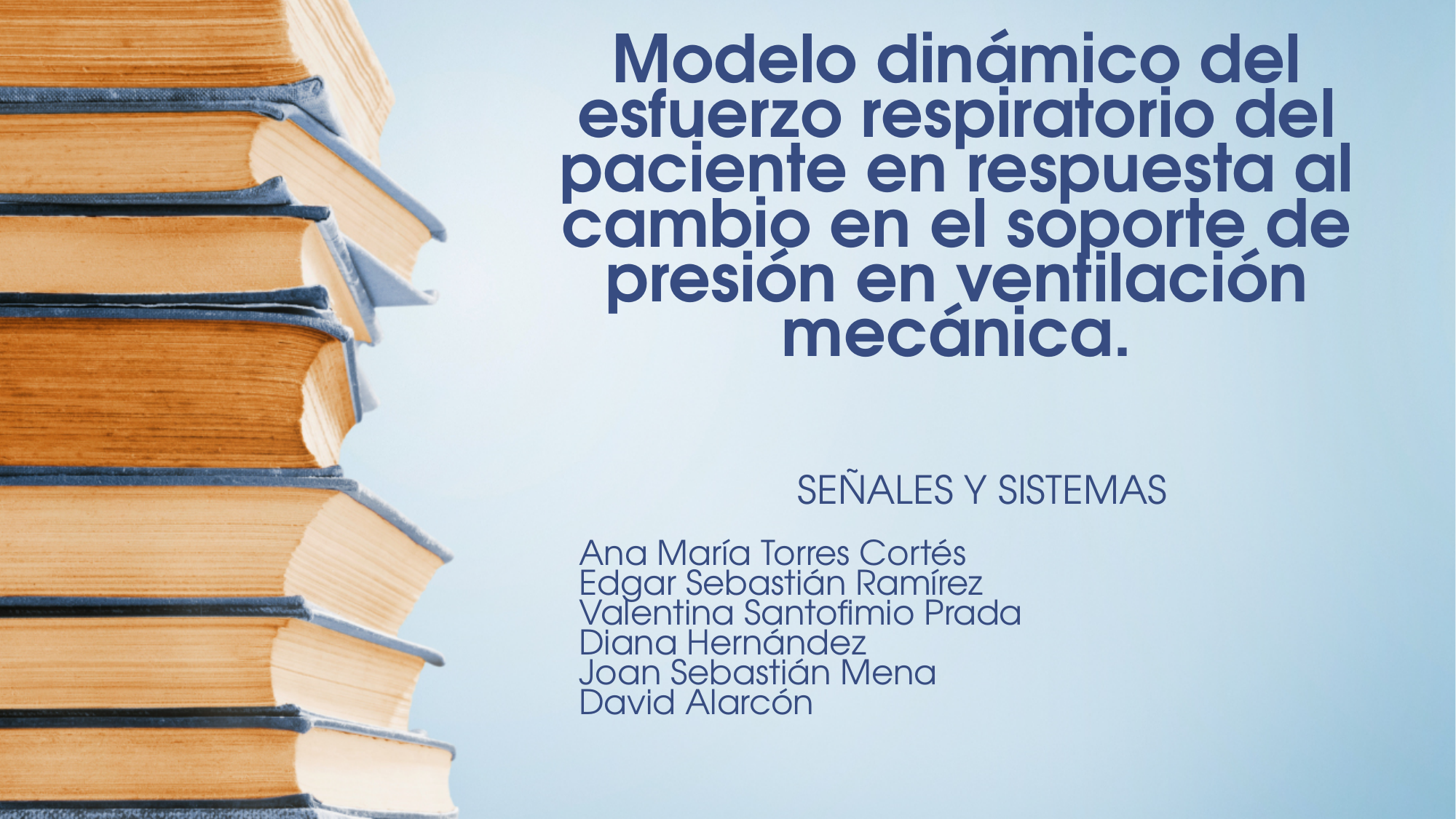

# Modelo dinámico del esfuerzo respiratorio del paciente en respuesta al cambio en el soporte de presión en ventilación mecánica.
SEÑALES Y SISTEMAS

Ana María Torres Cortés
Edgar Sebastián Ramírez
Valentina Santofimio Prada
Diana Hernández
Joan Sebastián Mena
David Alarcón